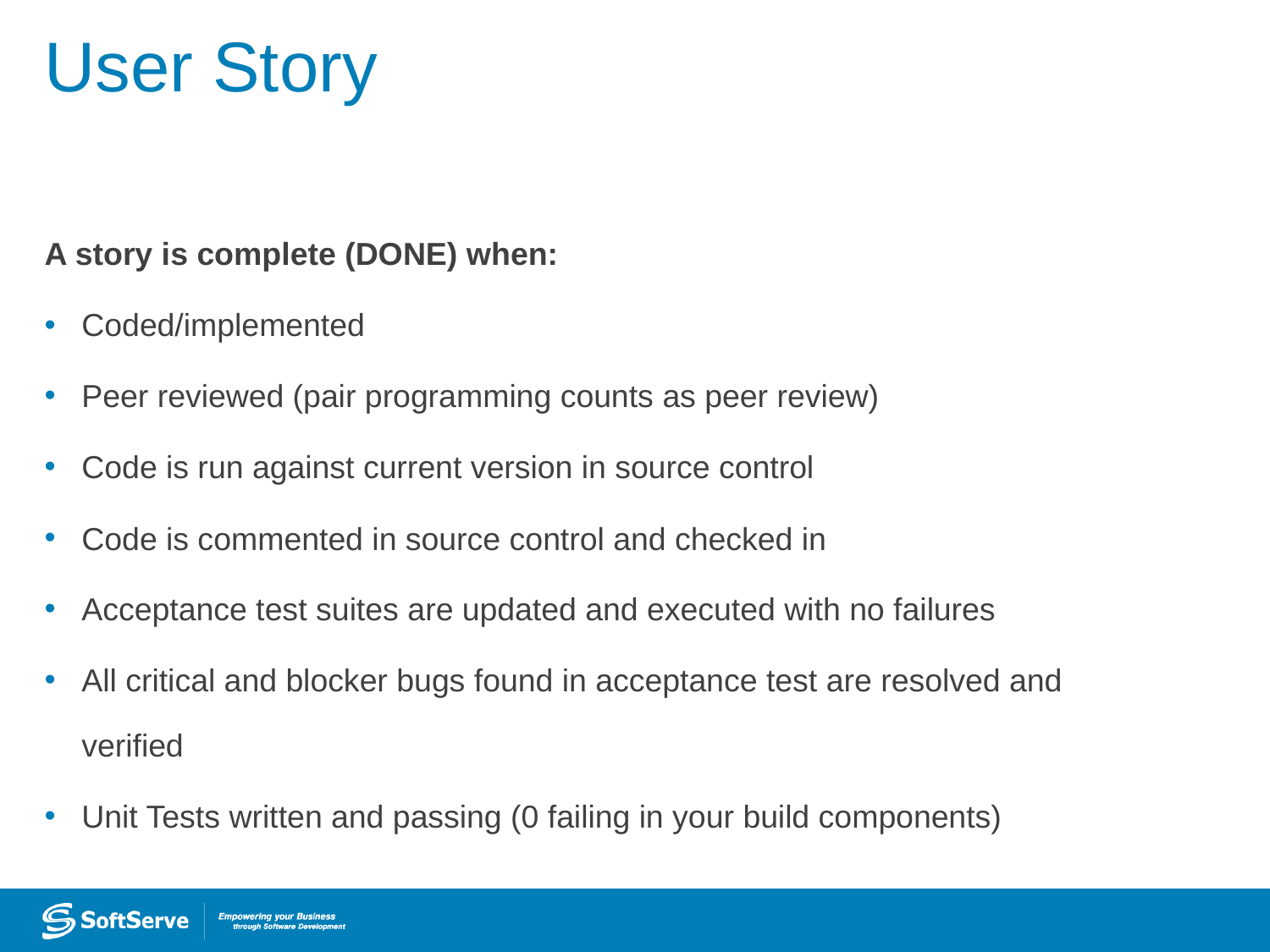

# User Story
A story is complete (DONE) when:
Coded/implemented
Peer reviewed (pair programming counts as peer review)
Code is run against current version in source control
Code is commented in source control and checked in
Acceptance test suites are updated and executed with no failures
All critical and blocker bugs found in acceptance test are resolved and verified
Unit Tests written and passing (0 failing in your build components)